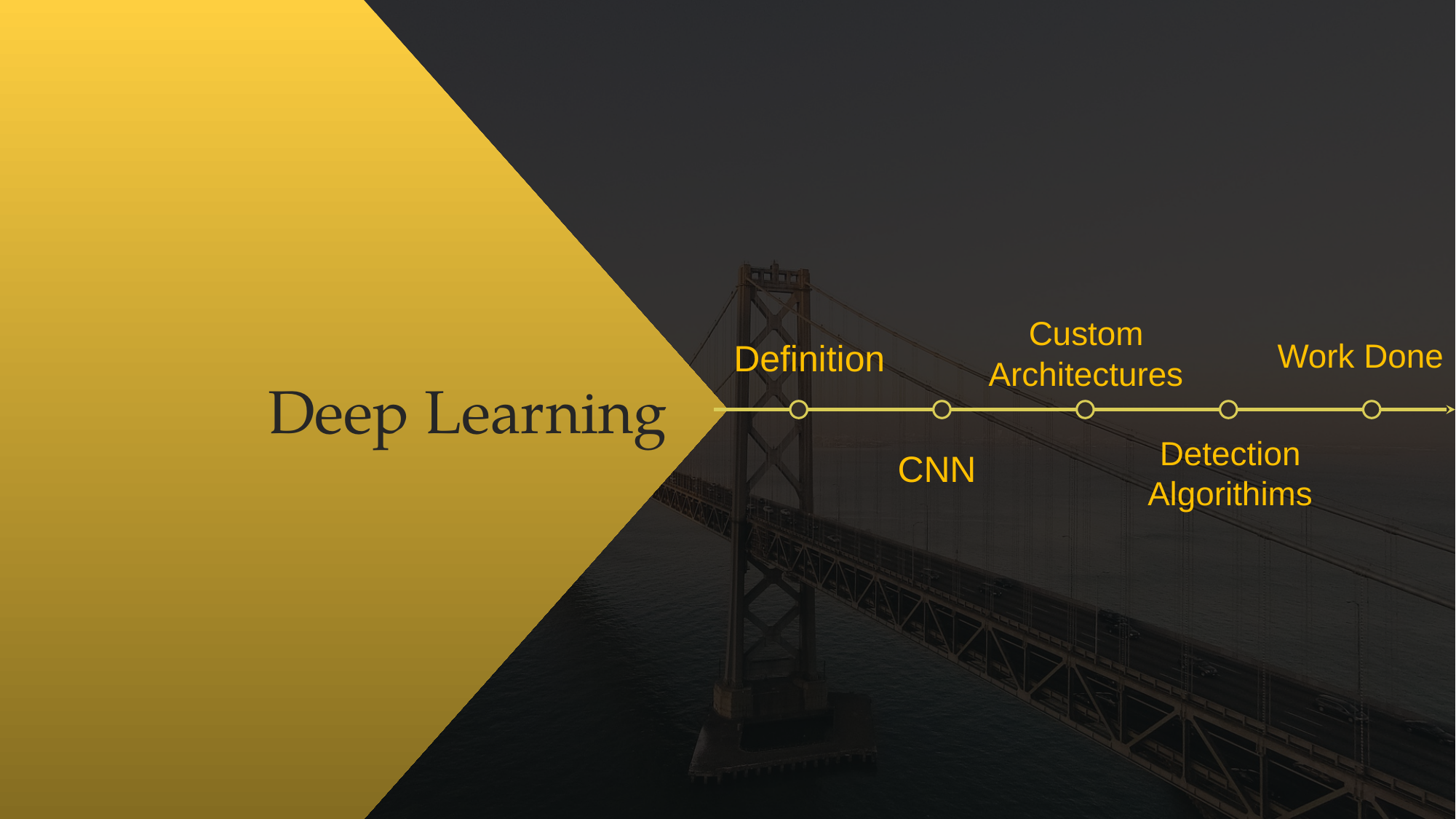

Custom Architectures

Definition
Work Done
Deep Learning

Detection Algorithims
CNN